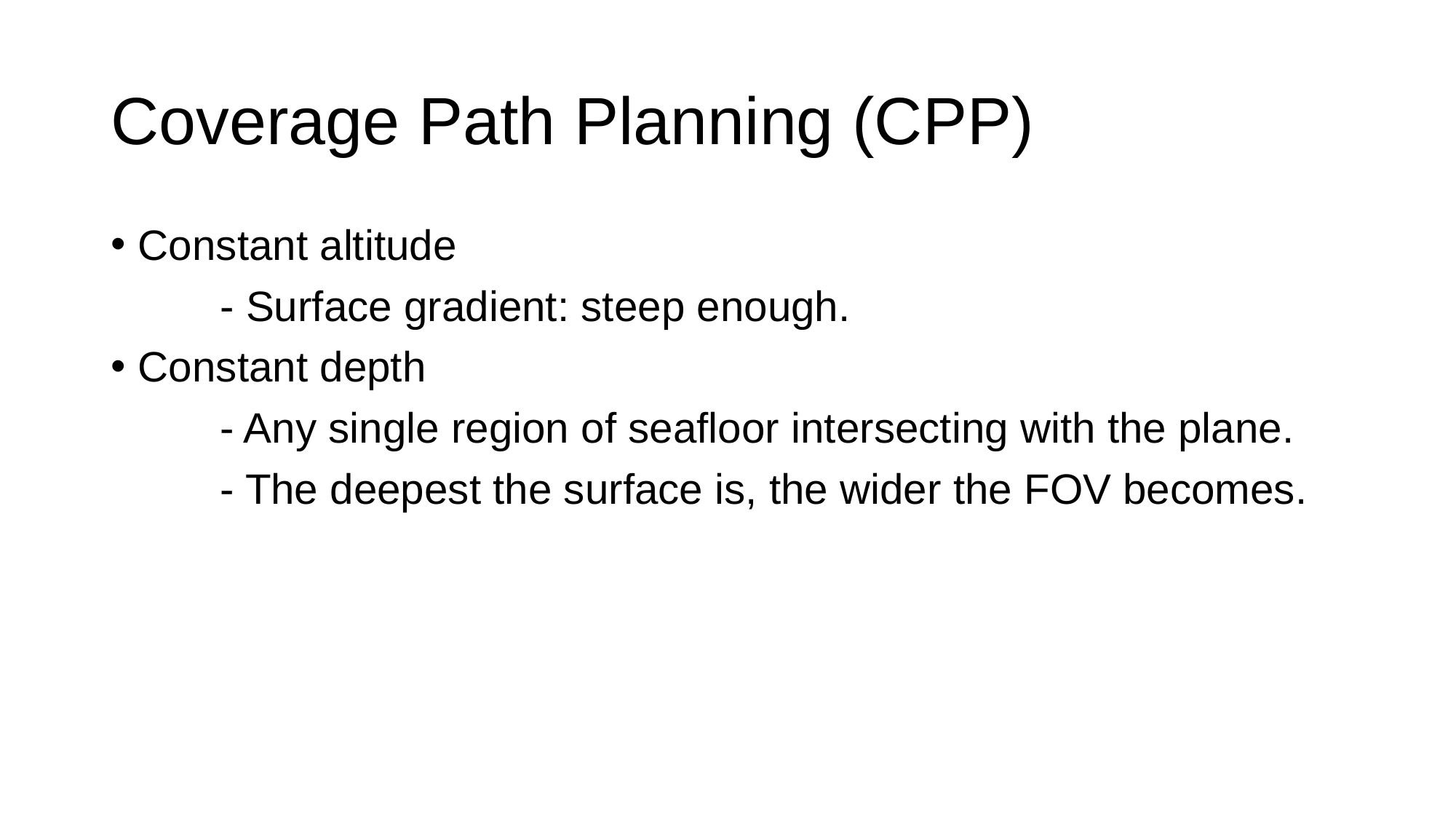

# Coverage Path Planning (CPP)
Constant altitude
	- Surface gradient: steep enough.
Constant depth
	- Any single region of seafloor intersecting with the plane.
	- The deepest the surface is, the wider the FOV becomes.